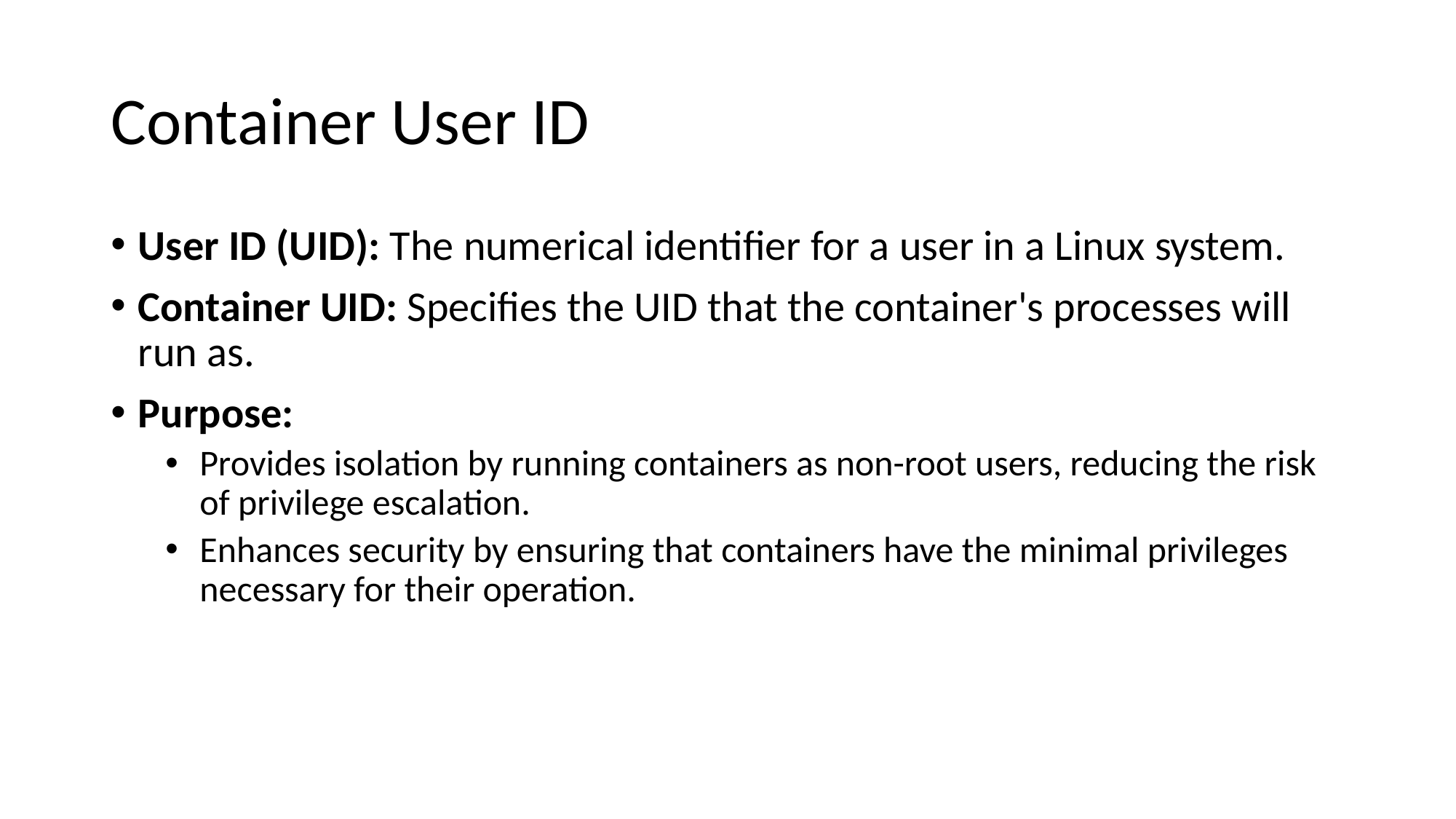

# Container User ID
User ID (UID): The numerical identifier for a user in a Linux system.
Container UID: Specifies the UID that the container's processes will run as.
Purpose:
Provides isolation by running containers as non-root users, reducing the risk of privilege escalation.
Enhances security by ensuring that containers have the minimal privileges necessary for their operation.